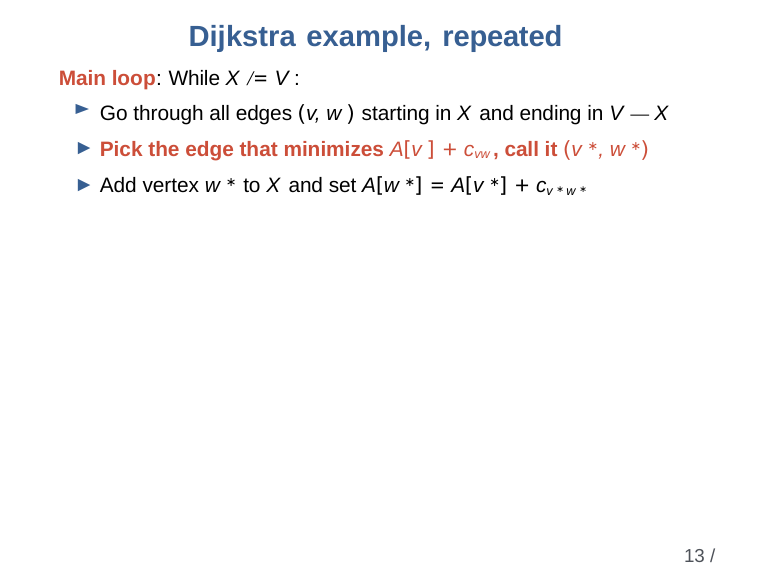

# Dijkstra example, repeated
Main loop: While X /= V :
Go through all edges (v, w ) starting in X and ending in V — X
Pick the edge that minimizes A[v ] + cvw , call it (v ∗, w ∗)
Add vertex w ∗ to X and set A[w ∗] = A[v ∗] + cv ∗ w ∗
13 / 23